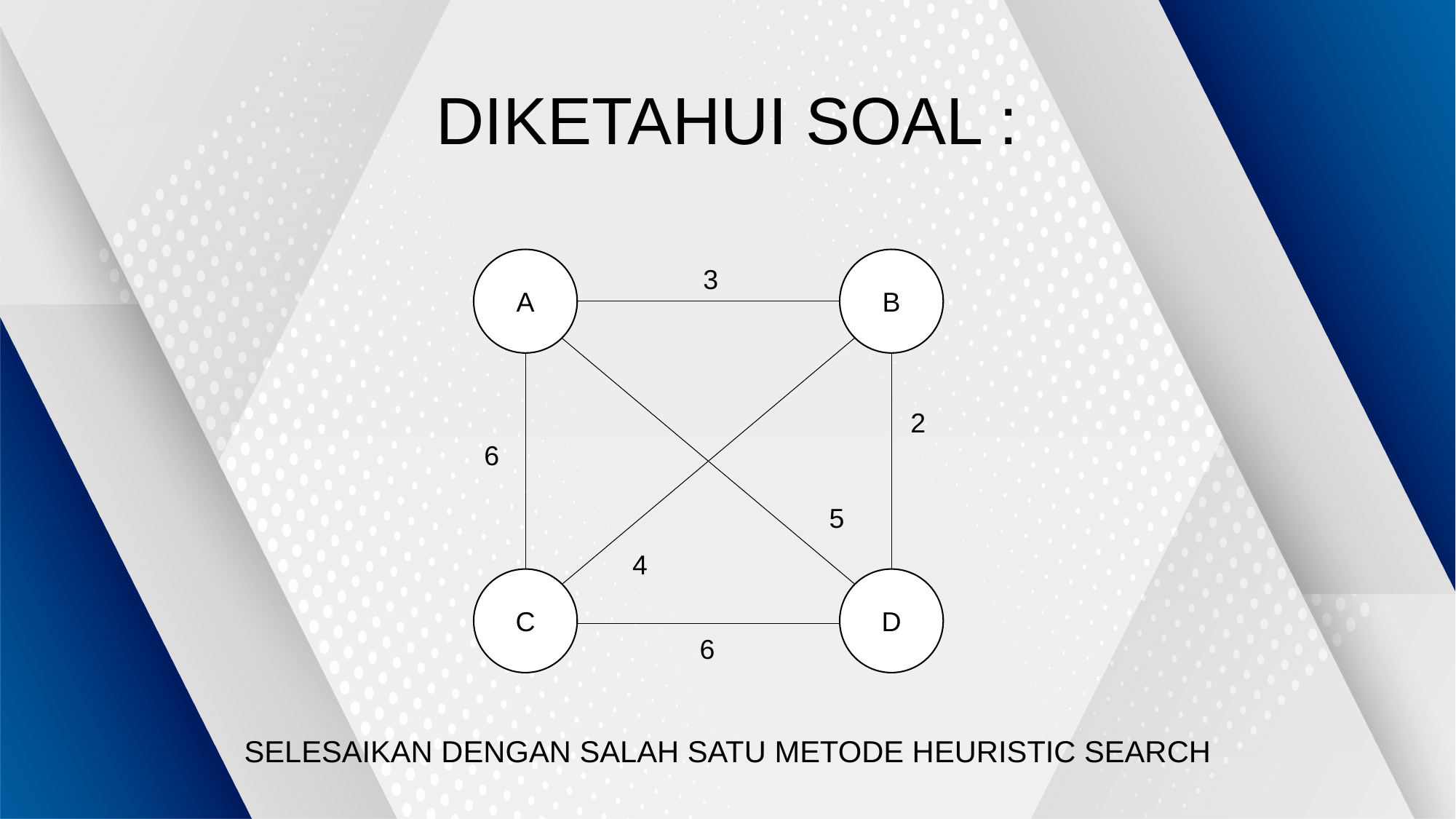

# DIKETAHUI SOAL :
A
B
3
2
6
5
4
C
D
6
SELESAIKAN DENGAN SALAH SATU METODE HEURISTIC SEARCH